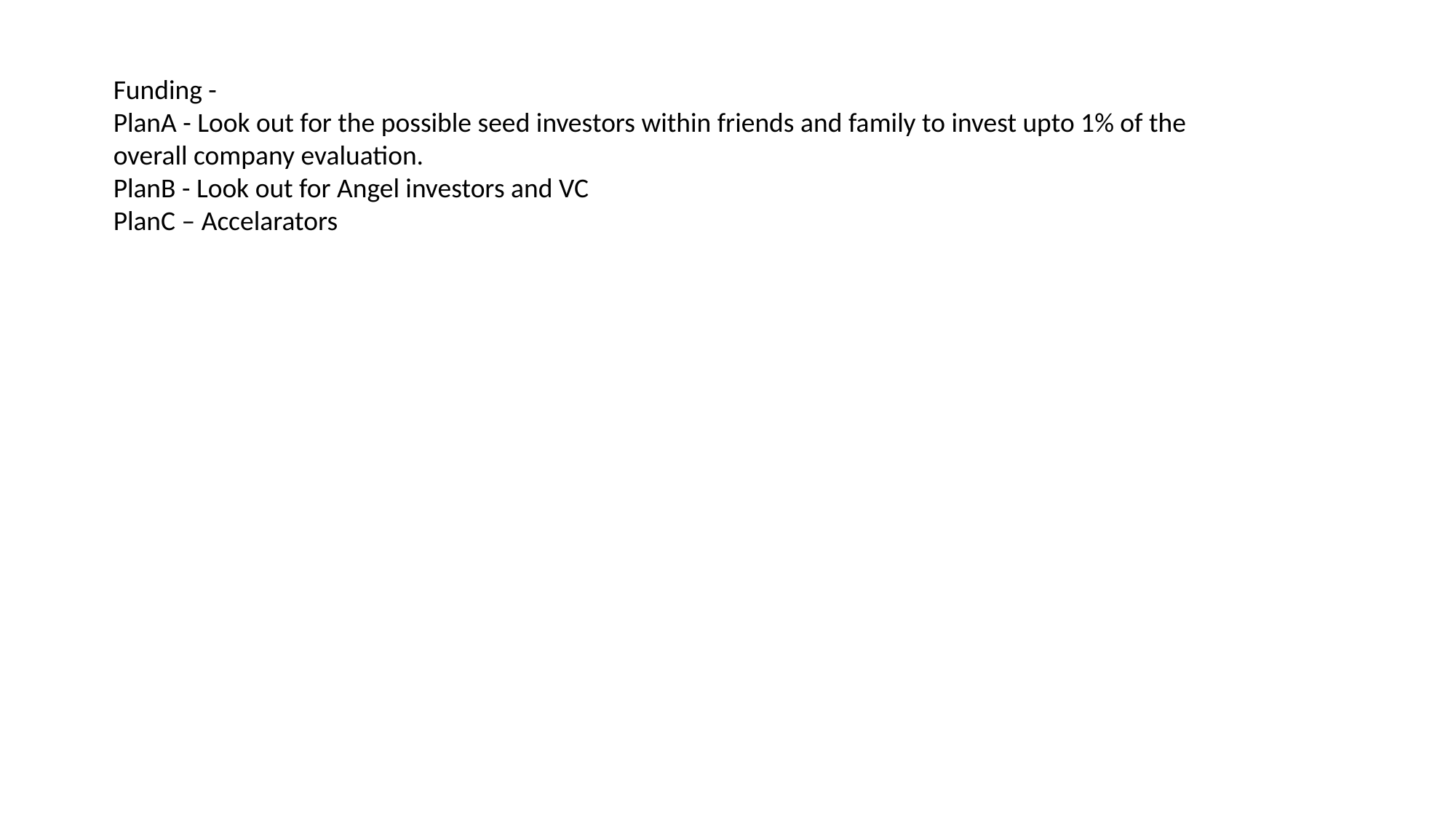

Funding -
PlanA - Look out for the possible seed investors within friends and family to invest upto 1% of the overall company evaluation.
PlanB - Look out for Angel investors and VC
PlanC – Accelarators